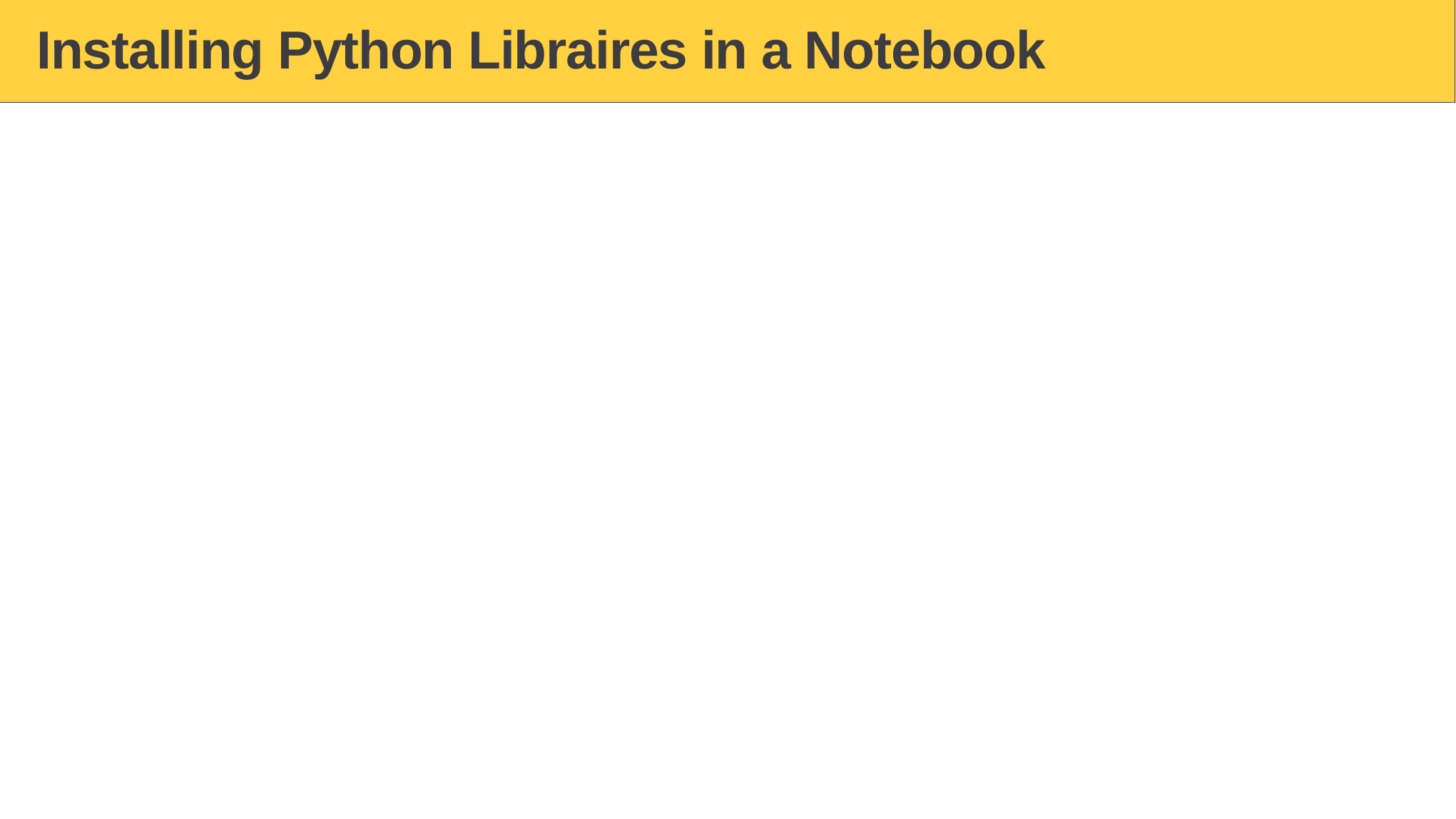

# Installing Python Libraires in a Notebook